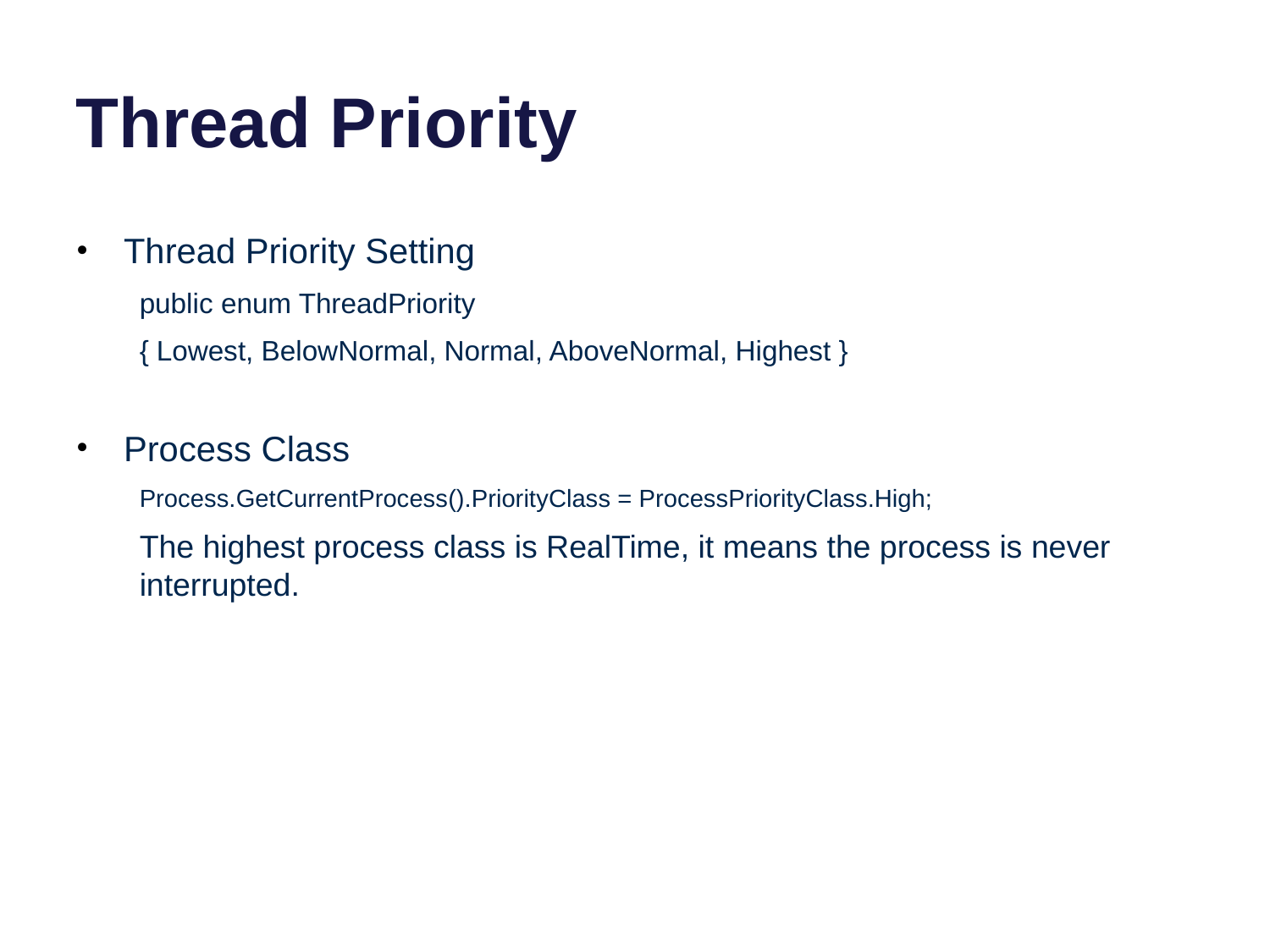

# Thread Priority
Thread Priority Setting
public enum ThreadPriority
{ Lowest, BelowNormal, Normal, AboveNormal, Highest }

Process Class
Process.GetCurrentProcess().PriorityClass = ProcessPriorityClass.High;
The highest process class is RealTime, it means the process is never interrupted.